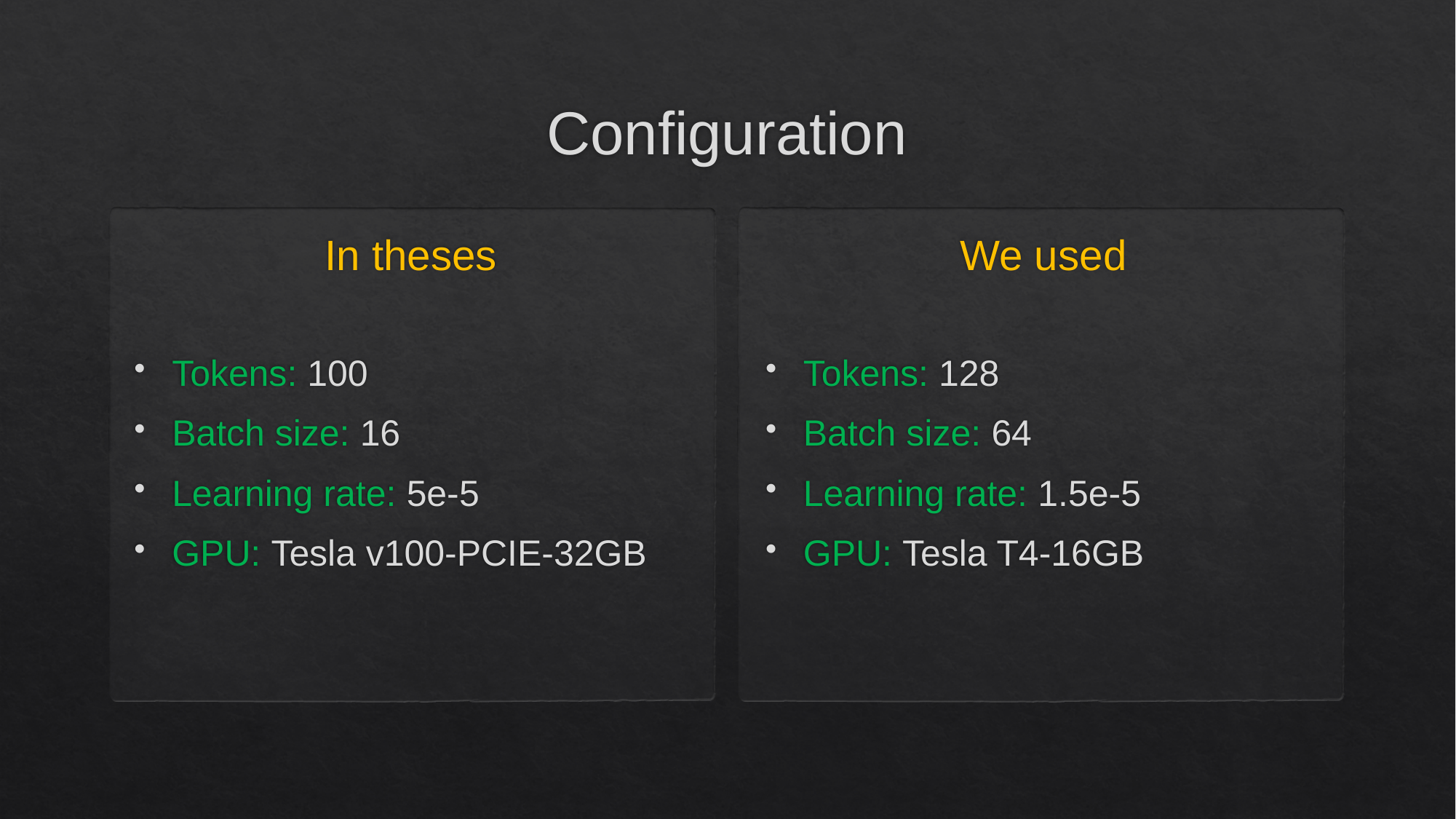

# Configuration
In theses
We used

Tokens: 100
Batch size: 16
Learning rate: 5e-5
GPU: Tesla v100-PCIE-32GB

Tokens: 128
Batch size: 64
Learning rate: 1.5e-5
GPU: Tesla T4-16GB